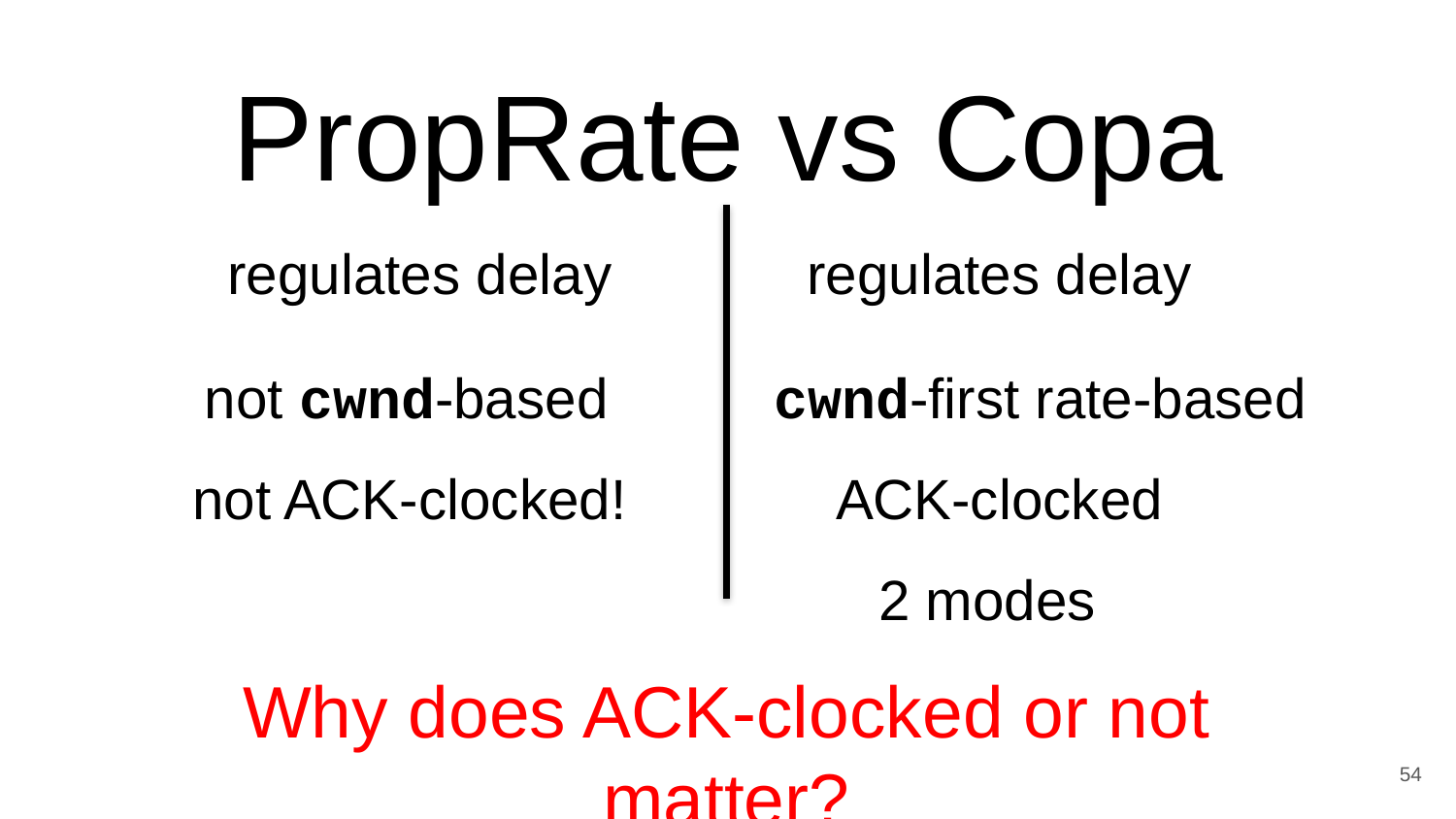

# PropRate vs Copa
regulates delay
regulates delay
not cwnd-based
cwnd-first rate-based
not ACK-clocked!
ACK-clocked
2 modes
Why does ACK-clocked or not matter?
54